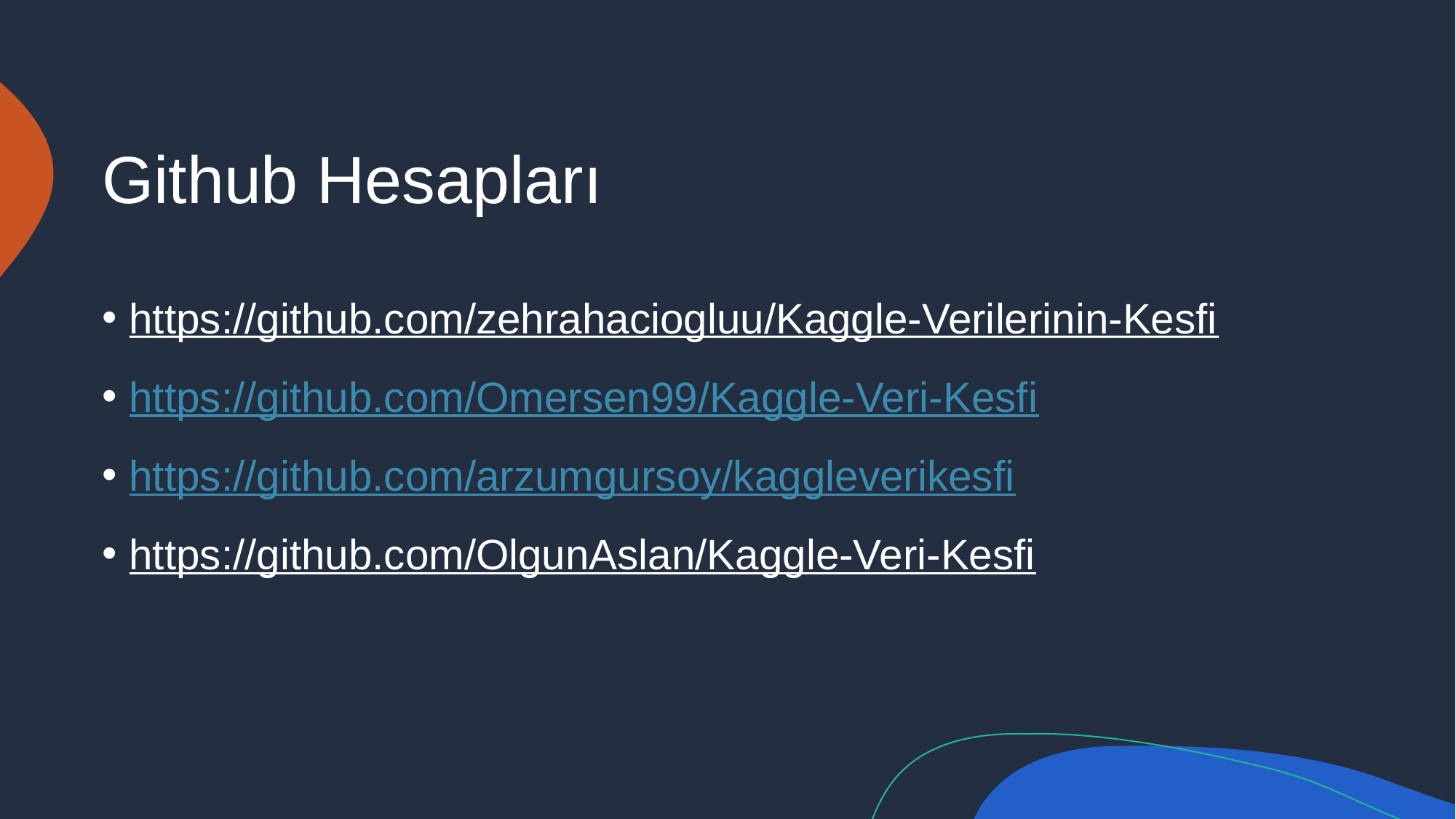

# Github Hesapları
https://github.com/zehrahaciogluu/Kaggle-Verilerinin-Kesfi
https://github.com/Omersen99/Kaggle-Veri-Kesfi
https://github.com/arzumgursoy/kaggleverikesfi
https://github.com/OlgunAslan/Kaggle-Veri-Kesfi